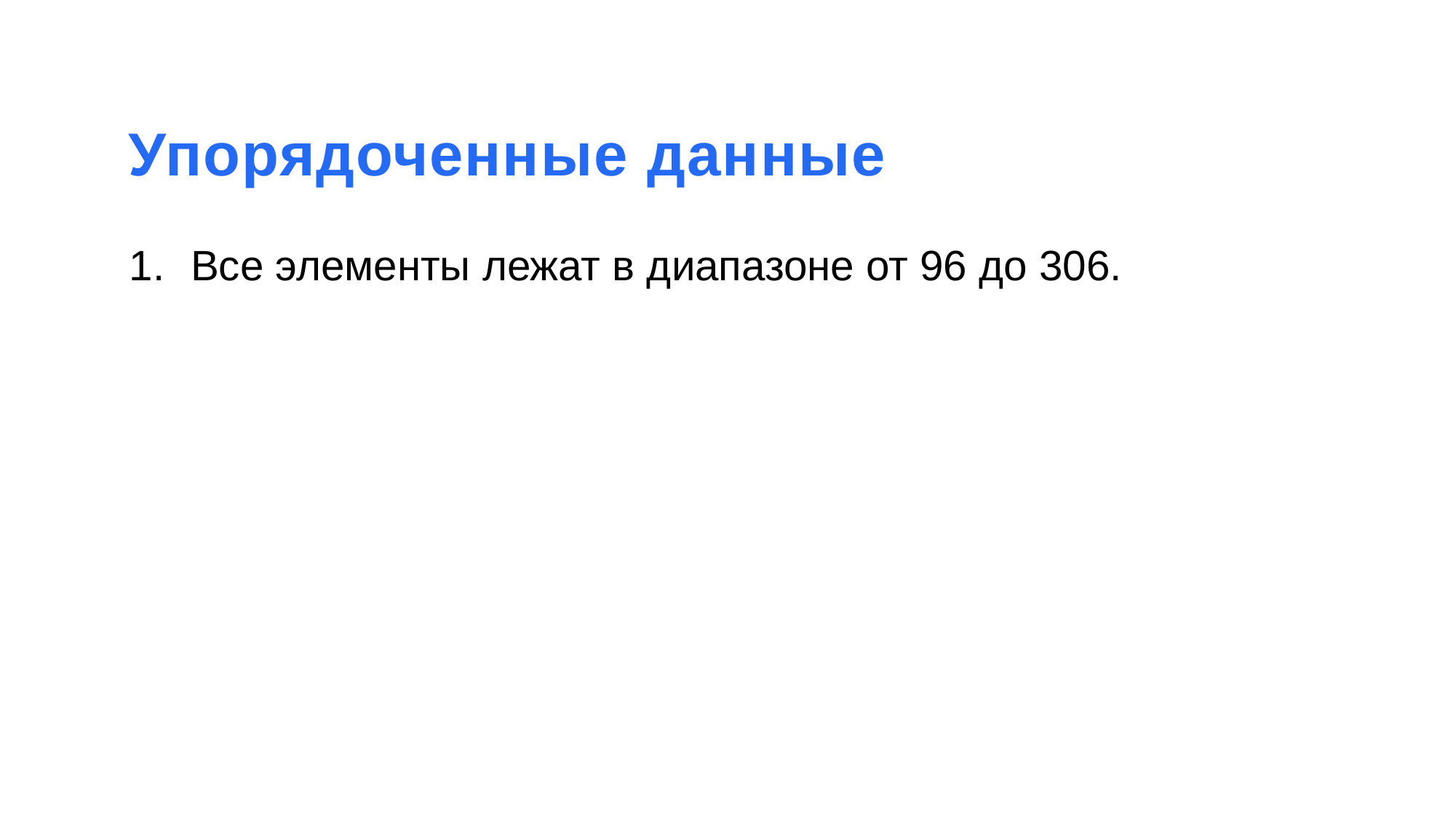

Упорядоченные данные
Все элементы лежат в диапазоне от 96 до 306.